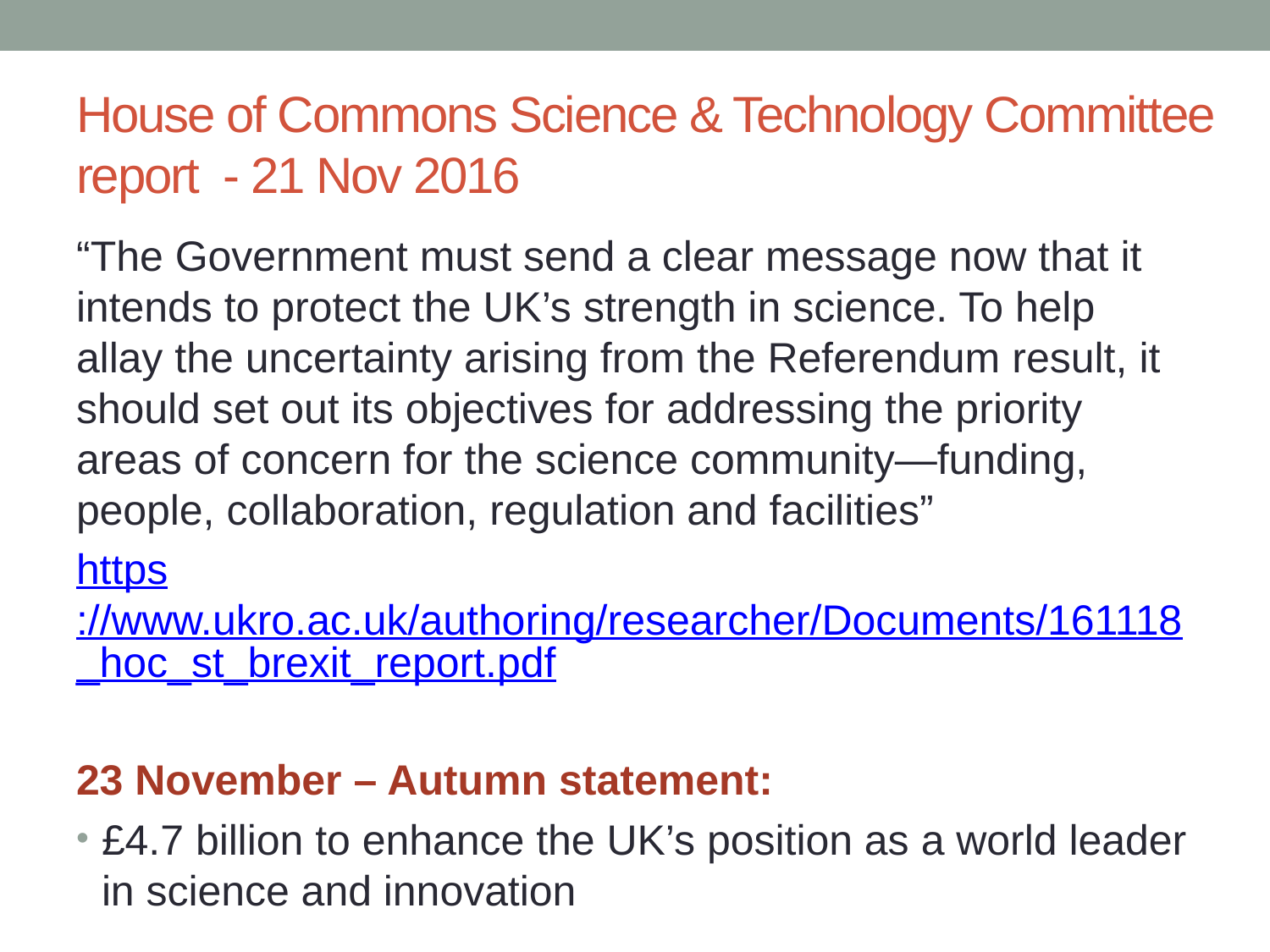

# House of Commons Science & Technology Committee report  - 21 Nov 2016
“The Government must send a clear message now that it intends to protect the UK’s strength in science. To help allay the uncertainty arising from the Referendum result, it should set out its objectives for addressing the priority areas of concern for the science community—funding, people, collaboration, regulation and facilities”
‪https://www.ukro.ac.uk/authoring/researcher/Documents/161118_hoc_st_brexit_report.pdf

23 November – Autumn statement:
£4.7 billion to enhance the UK’s position as a world leader in science and innovation